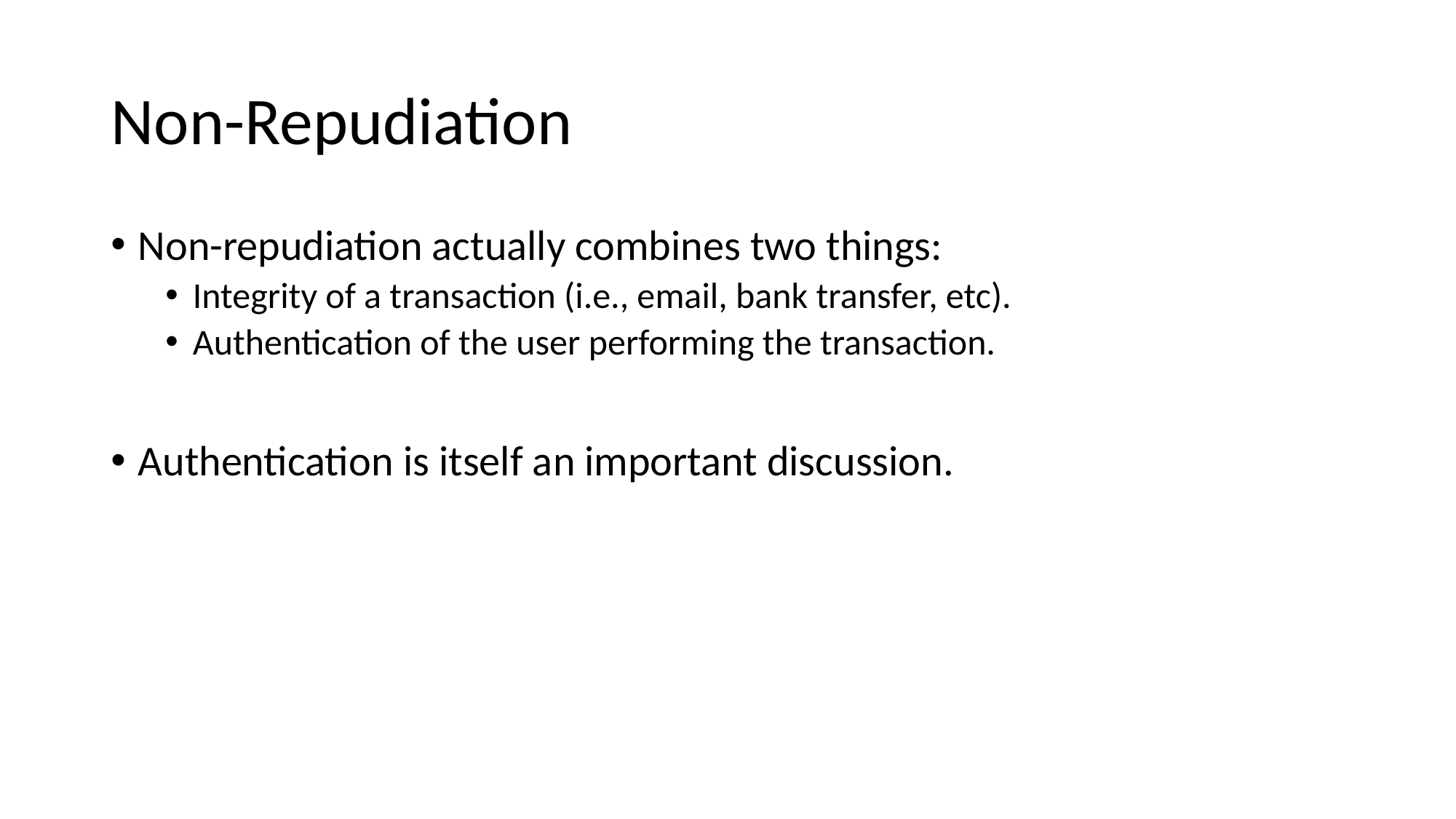

# Non-Repudiation
Non-repudiation actually combines two things:
Integrity of a transaction (i.e., email, bank transfer, etc).
Authentication of the user performing the transaction.

Authentication is itself an important discussion.